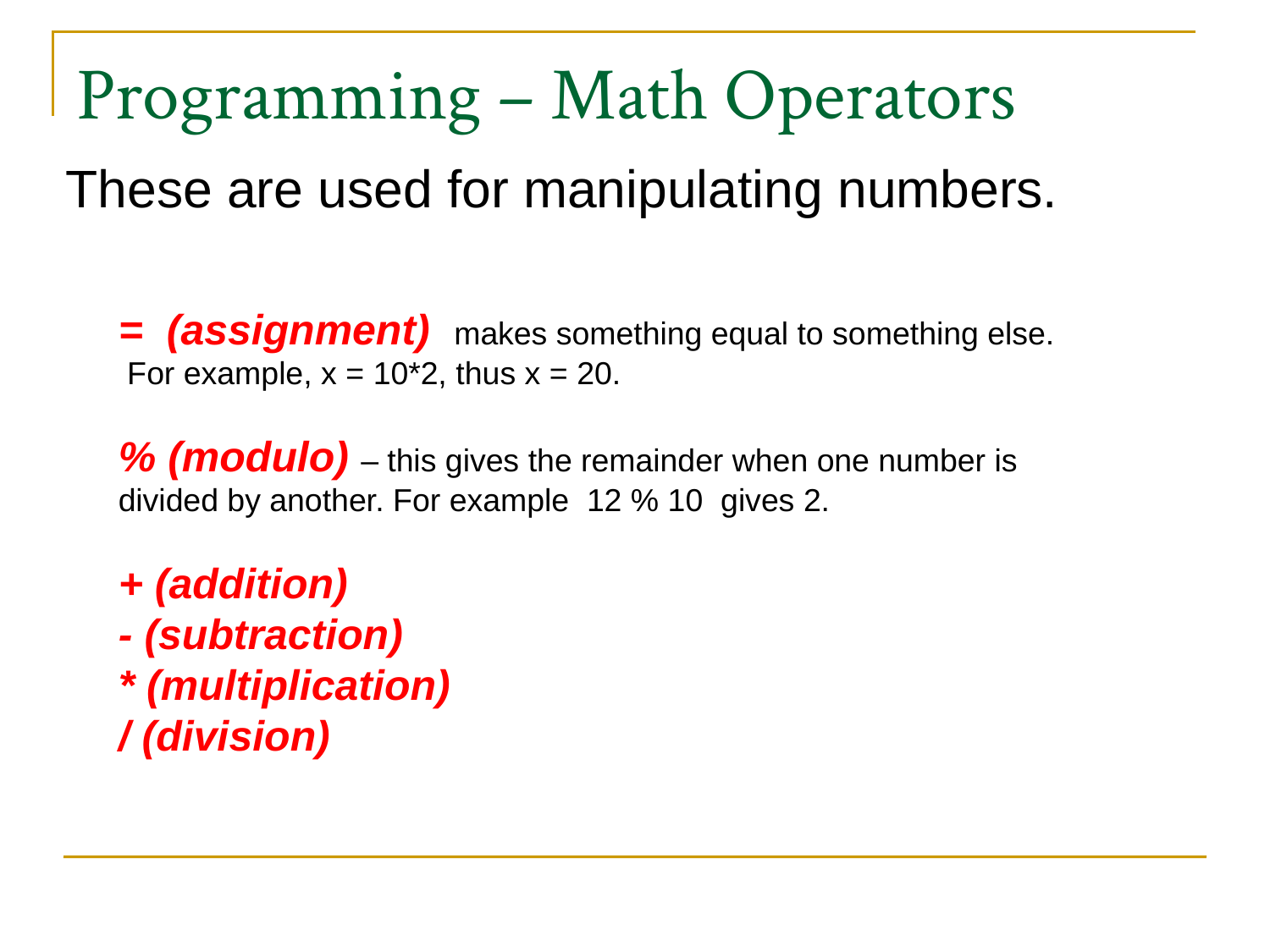

# Programming – Math Operators
These are used for manipulating numbers.
=  (assignment)  makes something equal to something else.  For example, x = 10*2, thus x = 20.

% (modulo) – this gives the remainder when one number is divided by another. For example  12 % 10  gives 2.

+ (addition)
- (subtraction)
* (multiplication)
/ (division)